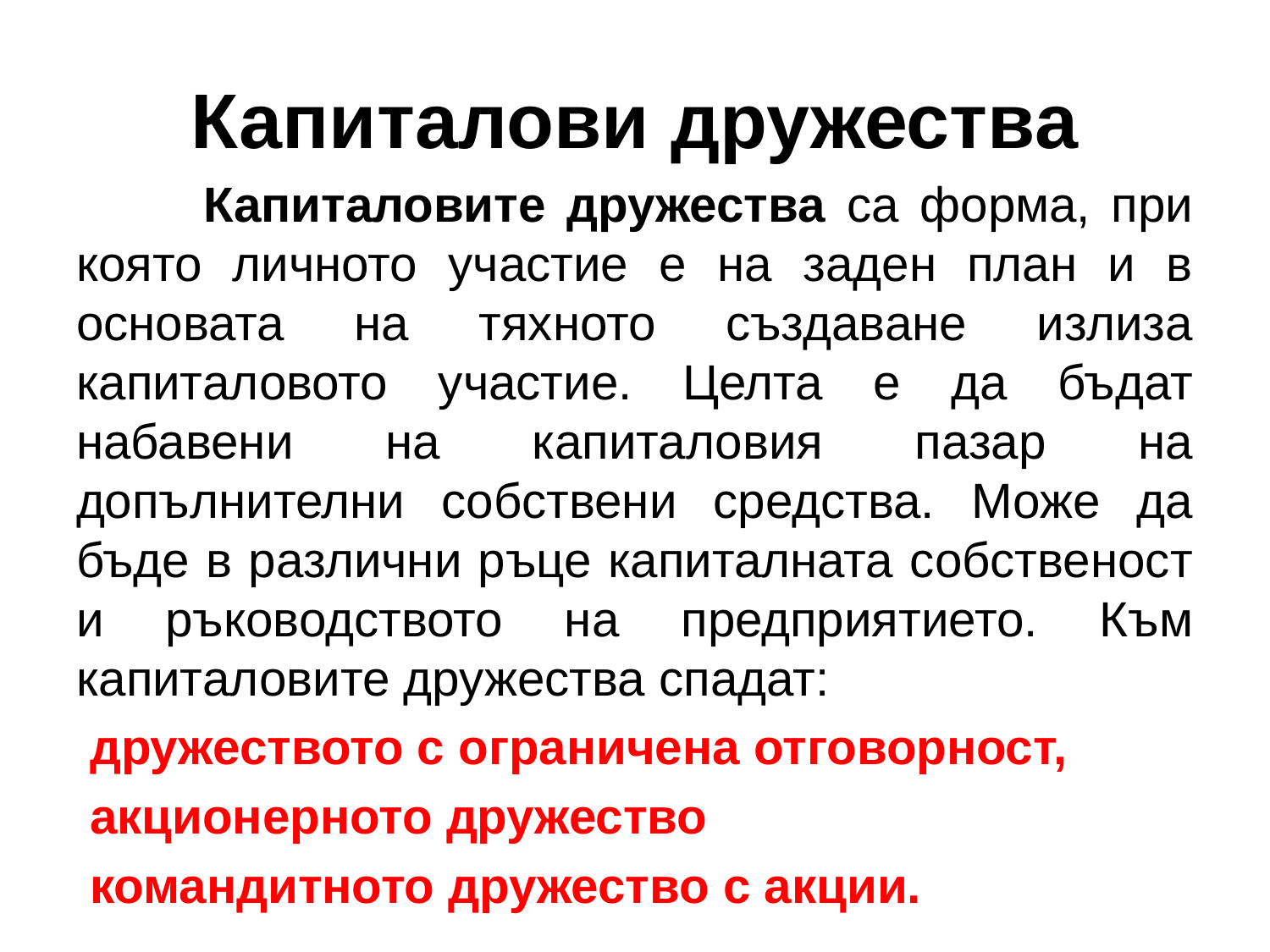

# Капиталови дружества
	Капиталовите дружества са форма, при която личното участие е на заден план и в основата на тяхното създаване излиза капиталовото участие. Целта е да бъдат набавени на капиталовия пазар на допълнителни собствени средства. Може да бъде в различни ръце капиталната собственост и ръководството на предприятието. Към капиталовите дружества спадат:
 дружеството с ограничена отговорност,
 акционерното дружество
 командитното дружество с акции.